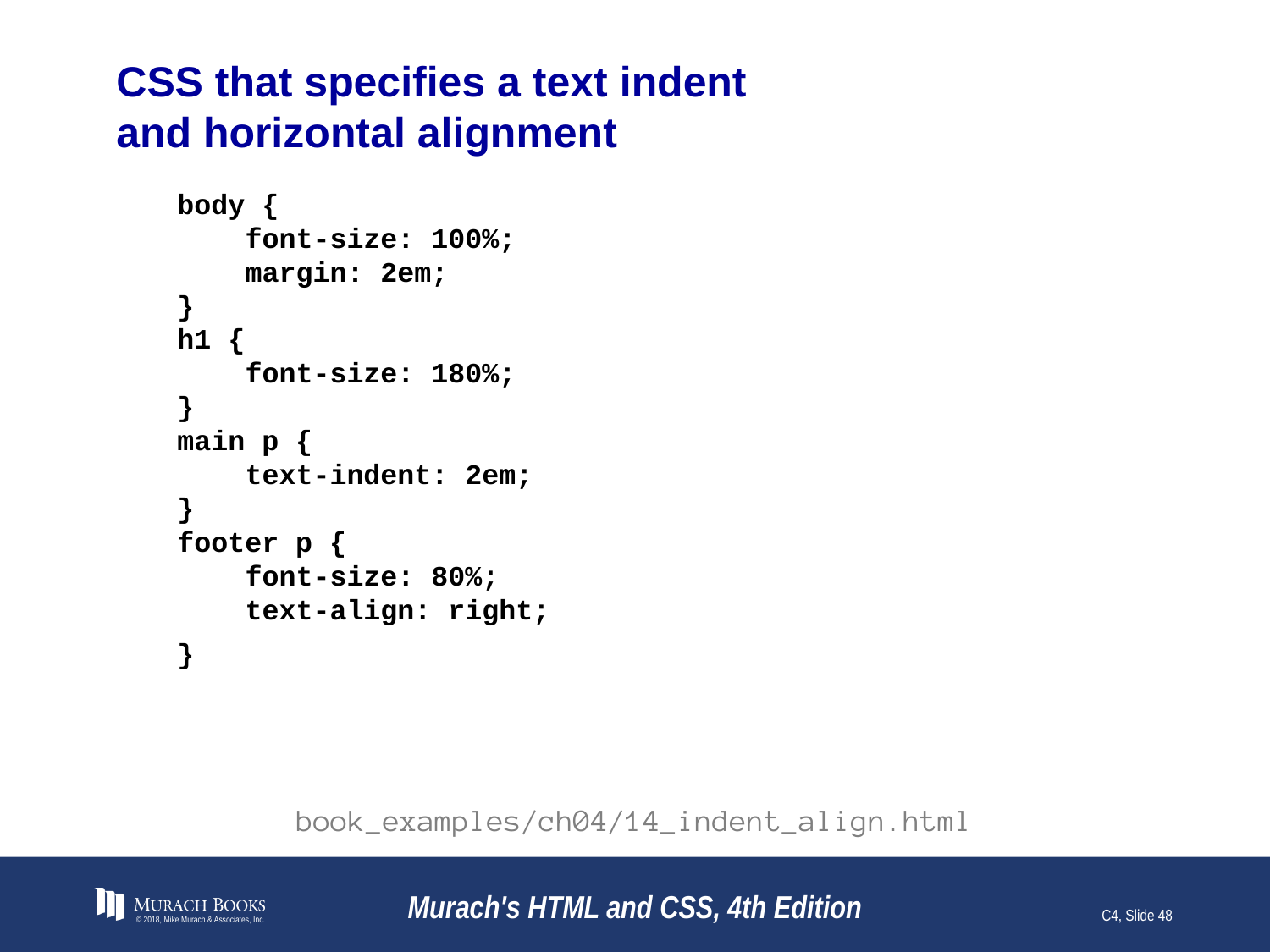

# CSS that specifies a text indent and horizontal alignment
body {
    font-size: 100%;
    margin: 2em;
}
h1 {
    font-size: 180%;
}
main p {
    text-indent: 2em;
}
footer p {
    font-size: 80%;
    text-align: right;
}

book_examples/ch04/14_indent_align.html
© 2018, Mike Murach & Associates, Inc.
Murach's HTML and CSS, 4th Edition

C4, Slide 48